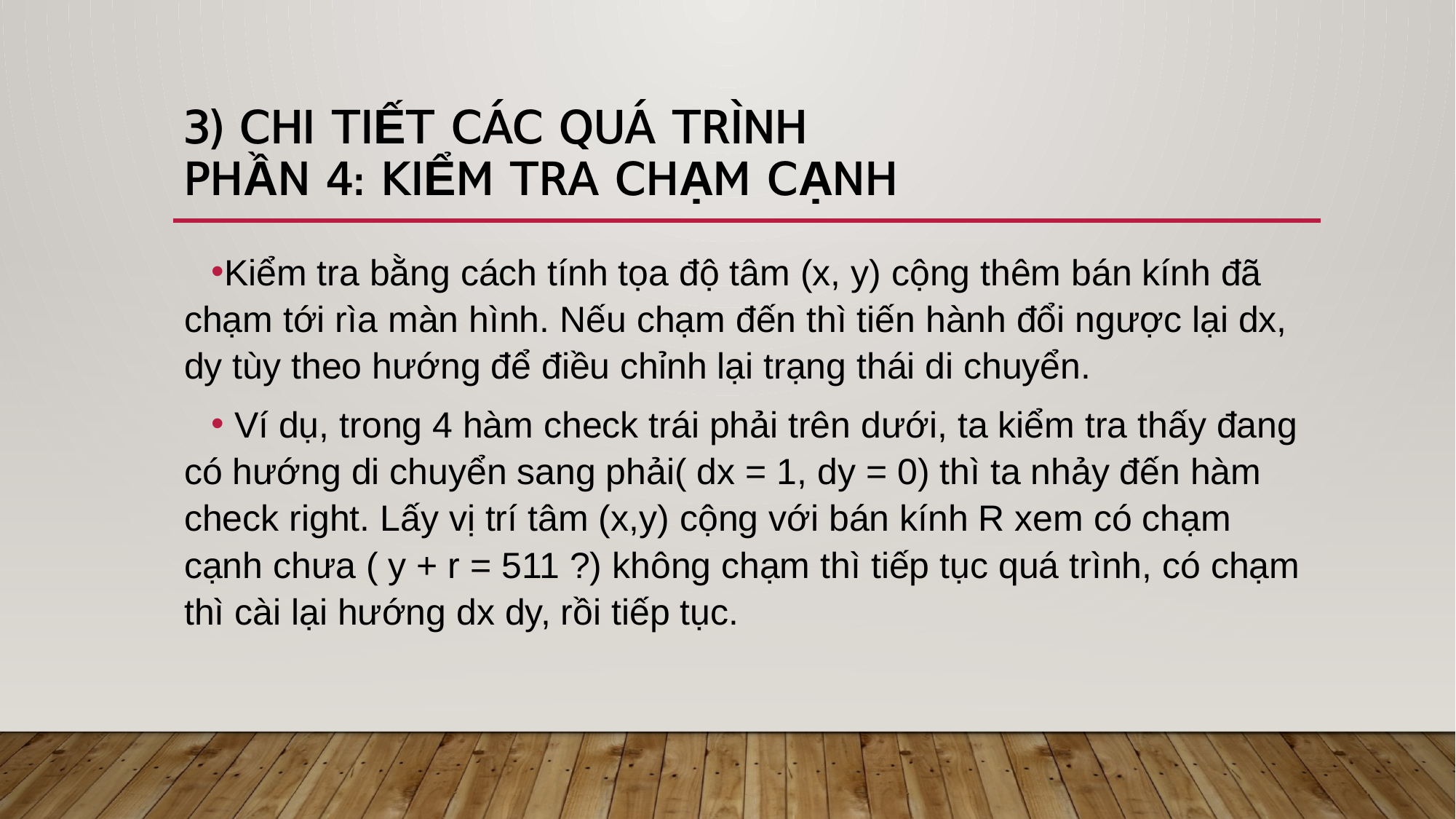

# 3) Chi tiết các quá trình phần 4: Kiểm tra chạm cạnh
Kiểm tra bằng cách tính tọa độ tâm (x, y) cộng thêm bán kính đã chạm tới rìa màn hình. Nếu chạm đến thì tiến hành đổi ngược lại dx, dy tùy theo hướng để điều chỉnh lại trạng thái di chuyển.
 Ví dụ, trong 4 hàm check trái phải trên dưới, ta kiểm tra thấy đang có hướng di chuyển sang phải( dx = 1, dy = 0) thì ta nhảy đến hàm check right. Lấy vị trí tâm (x,y) cộng với bán kính R xem có chạm cạnh chưa ( y + r = 511 ?) không chạm thì tiếp tục quá trình, có chạm thì cài lại hướng dx dy, rồi tiếp tục.